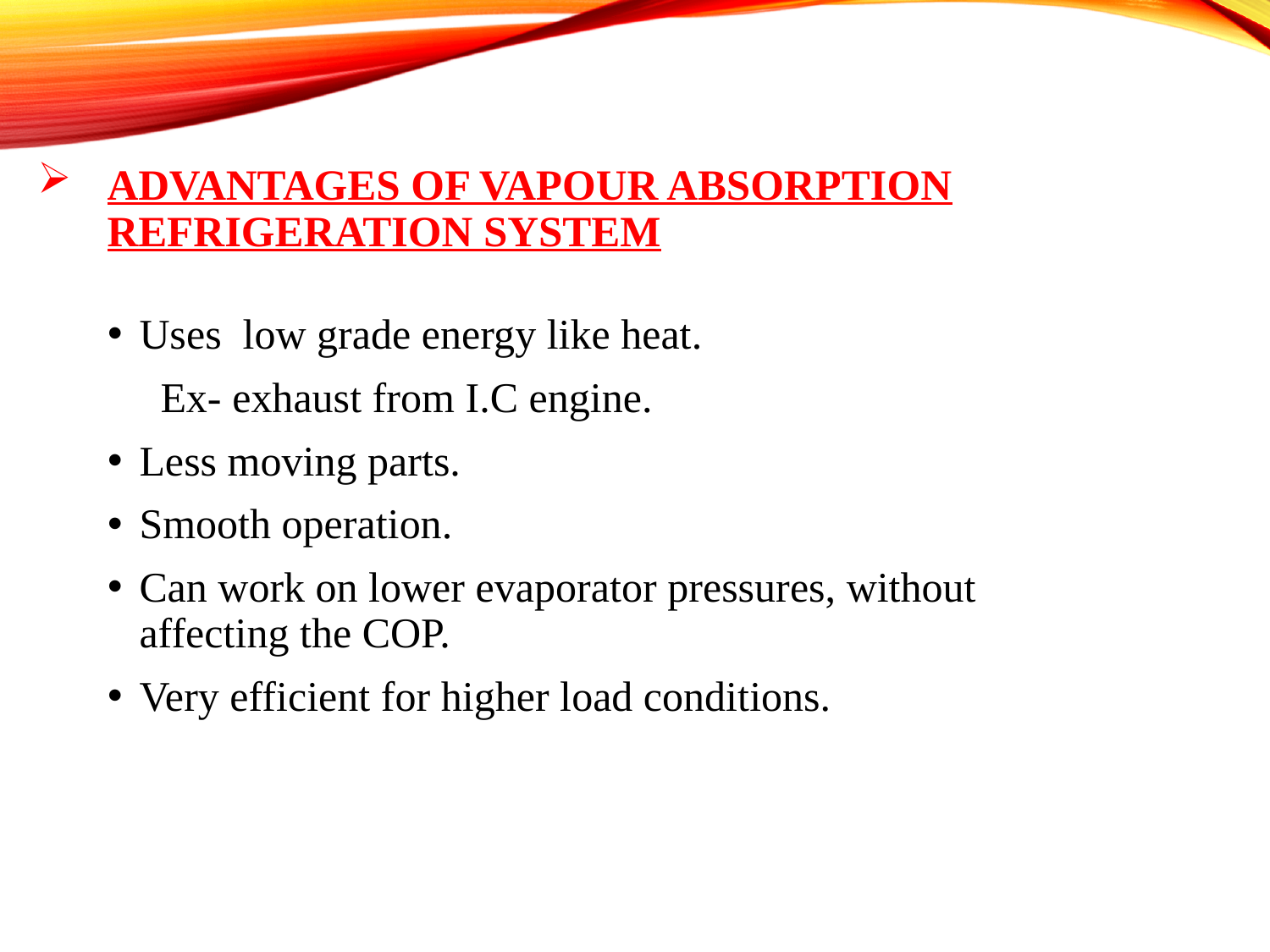

# ADVANTAGES OF VAPOUR ABSORPTION REFRIGERATION SYSTEM
Uses  low grade energy like heat.
     Ex- exhaust from I.C engine.
Less moving parts.
Smooth operation.
Can work on lower evaporator pressures, without affecting the COP.
Very efficient for higher load conditions.